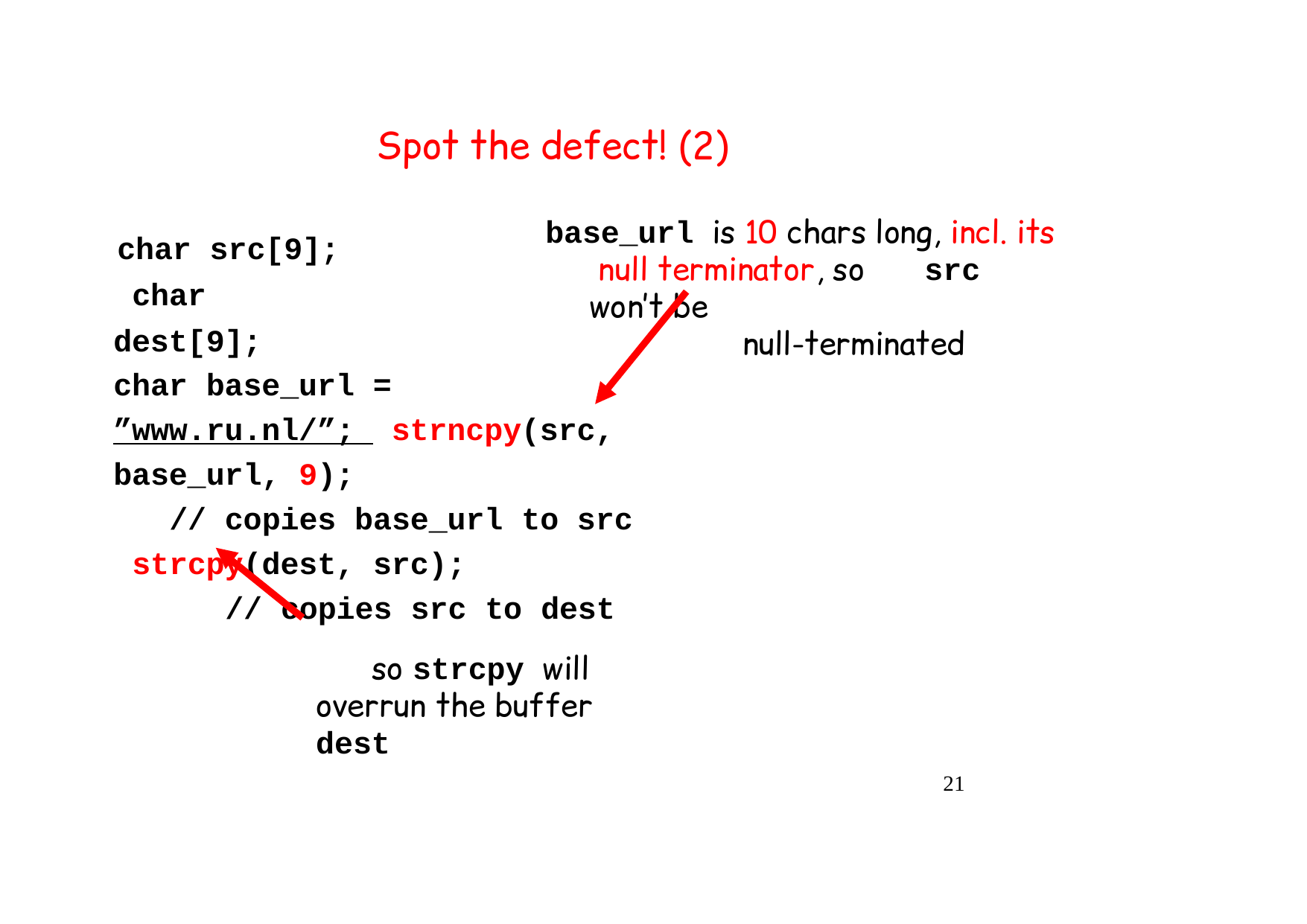

# Spot the defect! (2)
base_url is 10 chars long, incl. its  null terminator, so	src won’t be
null-terminated
char src[9];  char dest[9];

char base_url = ”www.ru.nl/”;  strncpy(src, base_url, 9);
// copies base_url to src  strcpy(dest, src);
// copies src to dest
so strcpy will overrun the buffer dest

21
Security in Software Applications 22/23